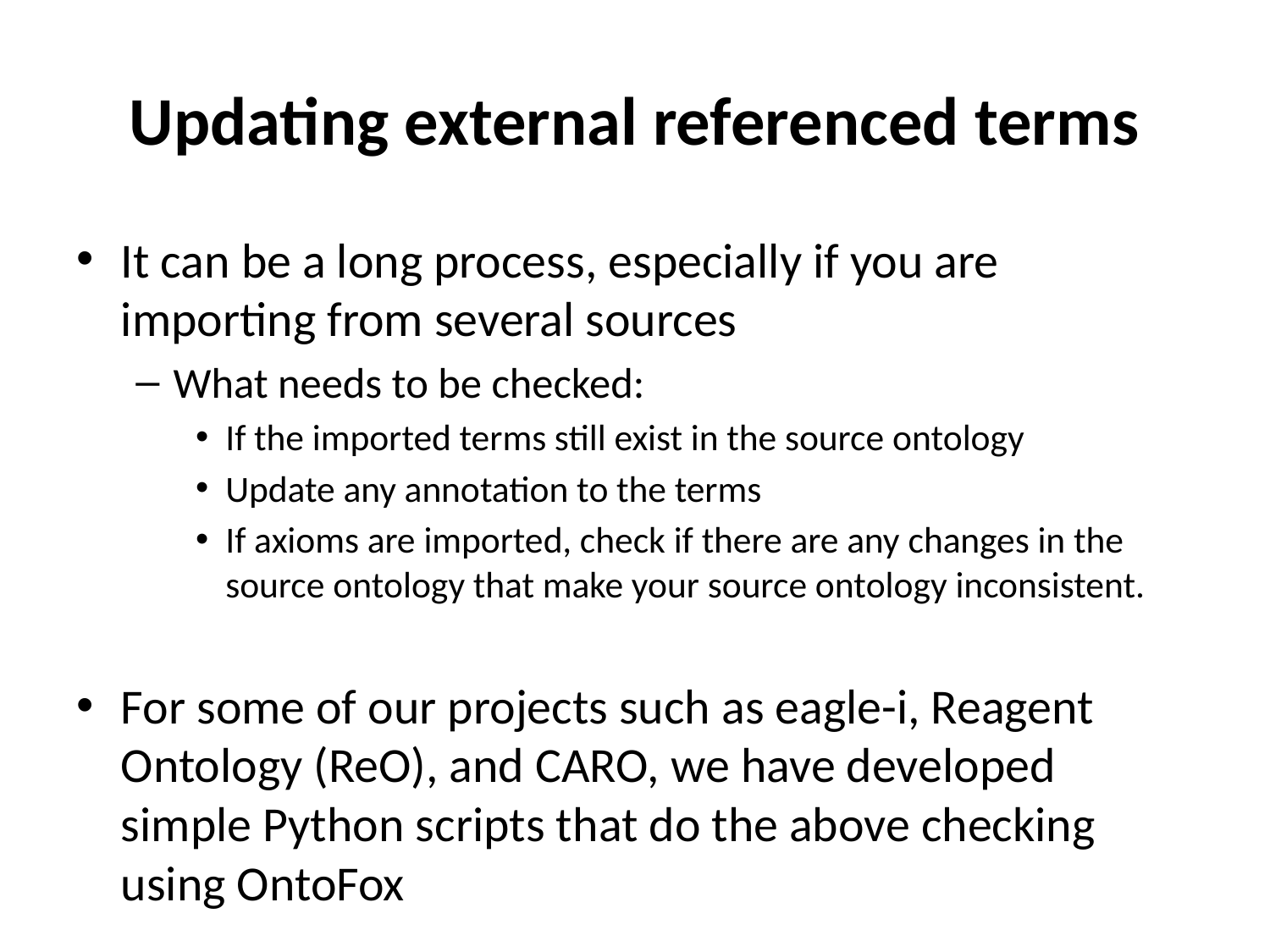

# Updating external referenced terms
It can be a long process, especially if you are importing from several sources
What needs to be checked:
If the imported terms still exist in the source ontology
Update any annotation to the terms
If axioms are imported, check if there are any changes in the source ontology that make your source ontology inconsistent.

For some of our projects such as eagle-i, Reagent Ontology (ReO), and CARO, we have developed simple Python scripts that do the above checking using OntoFox